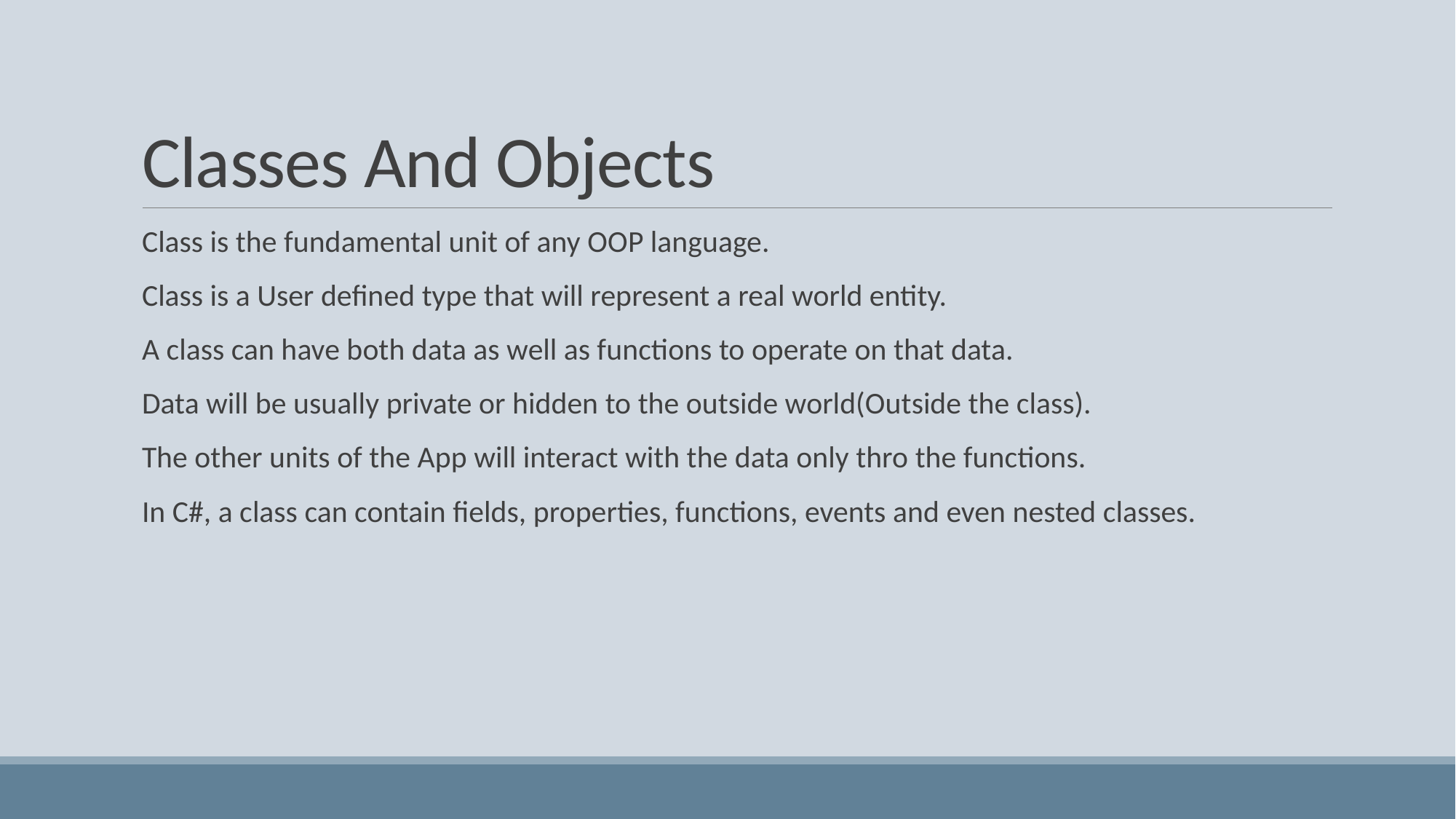

# Classes And Objects
Class is the fundamental unit of any OOP language.
Class is a User defined type that will represent a real world entity.
A class can have both data as well as functions to operate on that data.
Data will be usually private or hidden to the outside world(Outside the class).
The other units of the App will interact with the data only thro the functions.
In C#, a class can contain fields, properties, functions, events and even nested classes.